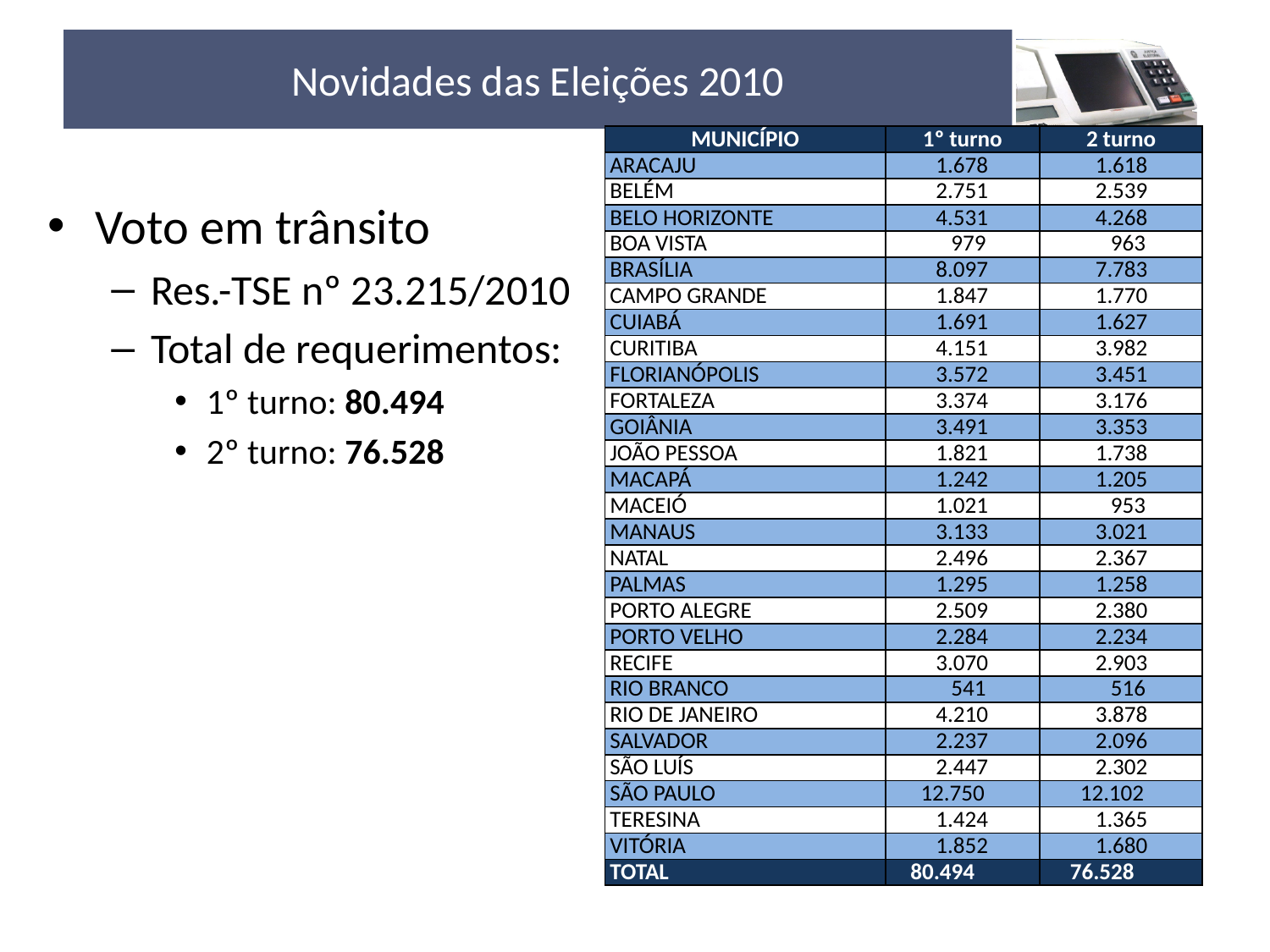

Novidades das Eleições 2010
| MUNICÍPIO | 1º turno | 2 turno |
| --- | --- | --- |
| ARACAJU | 1.678 | 1.618 |
| BELÉM | 2.751 | 2.539 |
| BELO HORIZONTE | 4.531 | 4.268 |
| BOA VISTA | 979 | 963 |
| BRASÍLIA | 8.097 | 7.783 |
| CAMPO GRANDE | 1.847 | 1.770 |
| CUIABÁ | 1.691 | 1.627 |
| CURITIBA | 4.151 | 3.982 |
| FLORIANÓPOLIS | 3.572 | 3.451 |
| FORTALEZA | 3.374 | 3.176 |
| GOIÂNIA | 3.491 | 3.353 |
| JOÃO PESSOA | 1.821 | 1.738 |
| MACAPÁ | 1.242 | 1.205 |
| MACEIÓ | 1.021 | 953 |
| MANAUS | 3.133 | 3.021 |
| NATAL | 2.496 | 2.367 |
| PALMAS | 1.295 | 1.258 |
| PORTO ALEGRE | 2.509 | 2.380 |
| PORTO VELHO | 2.284 | 2.234 |
| RECIFE | 3.070 | 2.903 |
| RIO BRANCO | 541 | 516 |
| RIO DE JANEIRO | 4.210 | 3.878 |
| SALVADOR | 2.237 | 2.096 |
| SÃO LUÍS | 2.447 | 2.302 |
| SÃO PAULO | 12.750 | 12.102 |
| TERESINA | 1.424 | 1.365 |
| VITÓRIA | 1.852 | 1.680 |
| TOTAL | 80.494 | 76.528 |
Voto em trânsito
Res.-TSE nº 23.215/2010
Total de requerimentos:
1º turno: 80.494
2º turno: 76.528